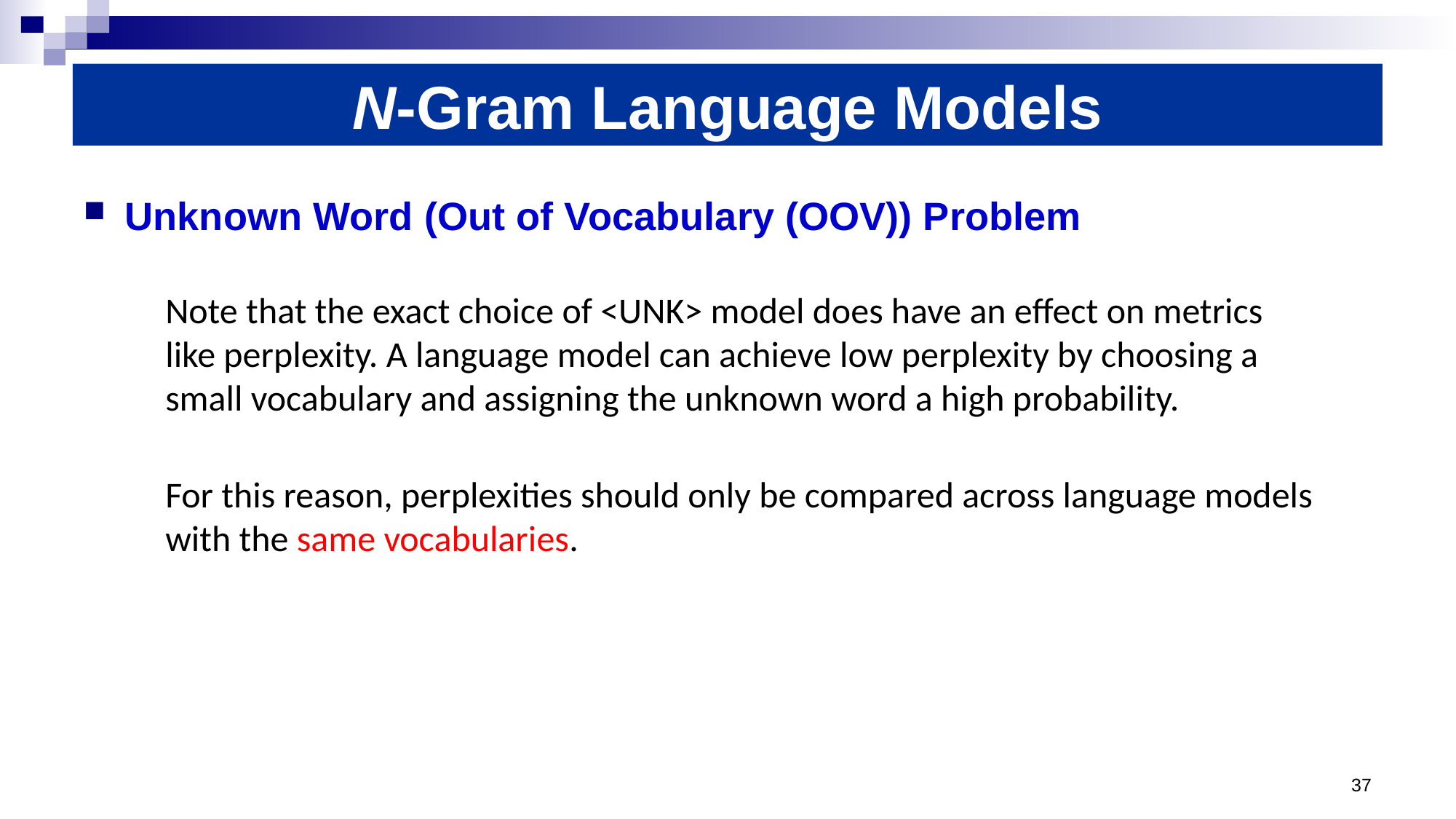

# N-Gram Language Models
Unknown Word (Out of Vocabulary (OOV)) Problem
Note that the exact choice of <UNK> model does have an effect on metrics like perplexity. A language model can achieve low perplexity by choosing a small vocabulary and assigning the unknown word a high probability.
For this reason, perplexities should only be compared across language models with the same vocabularies.
37